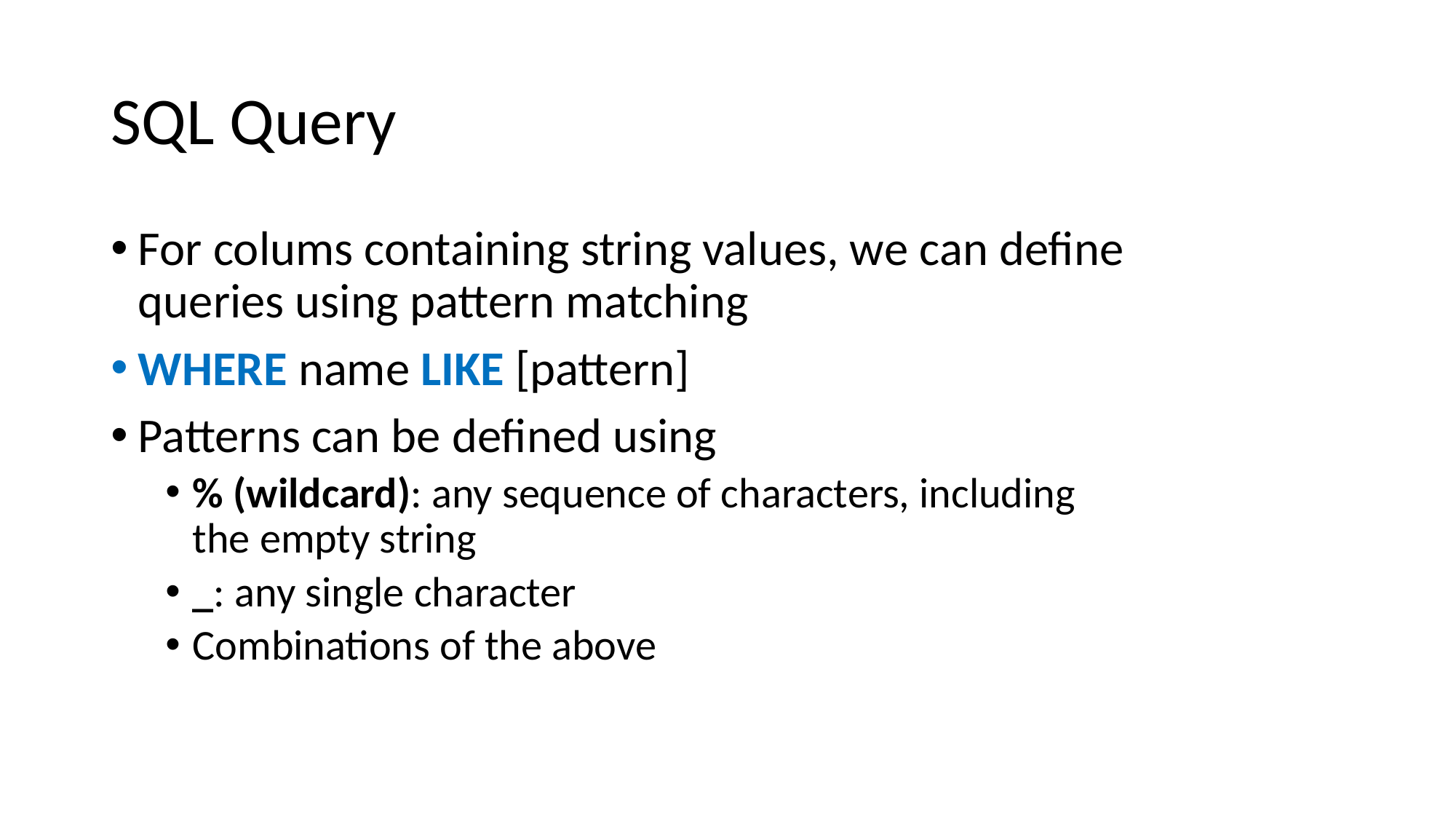

# SQL Query
For colums containing string values, we can define queries using pattern matching
WHERE name LIKE [pattern]
Patterns can be defined using
% (wildcard): any sequence of characters, including the empty string
_: any single character
Combinations of the above